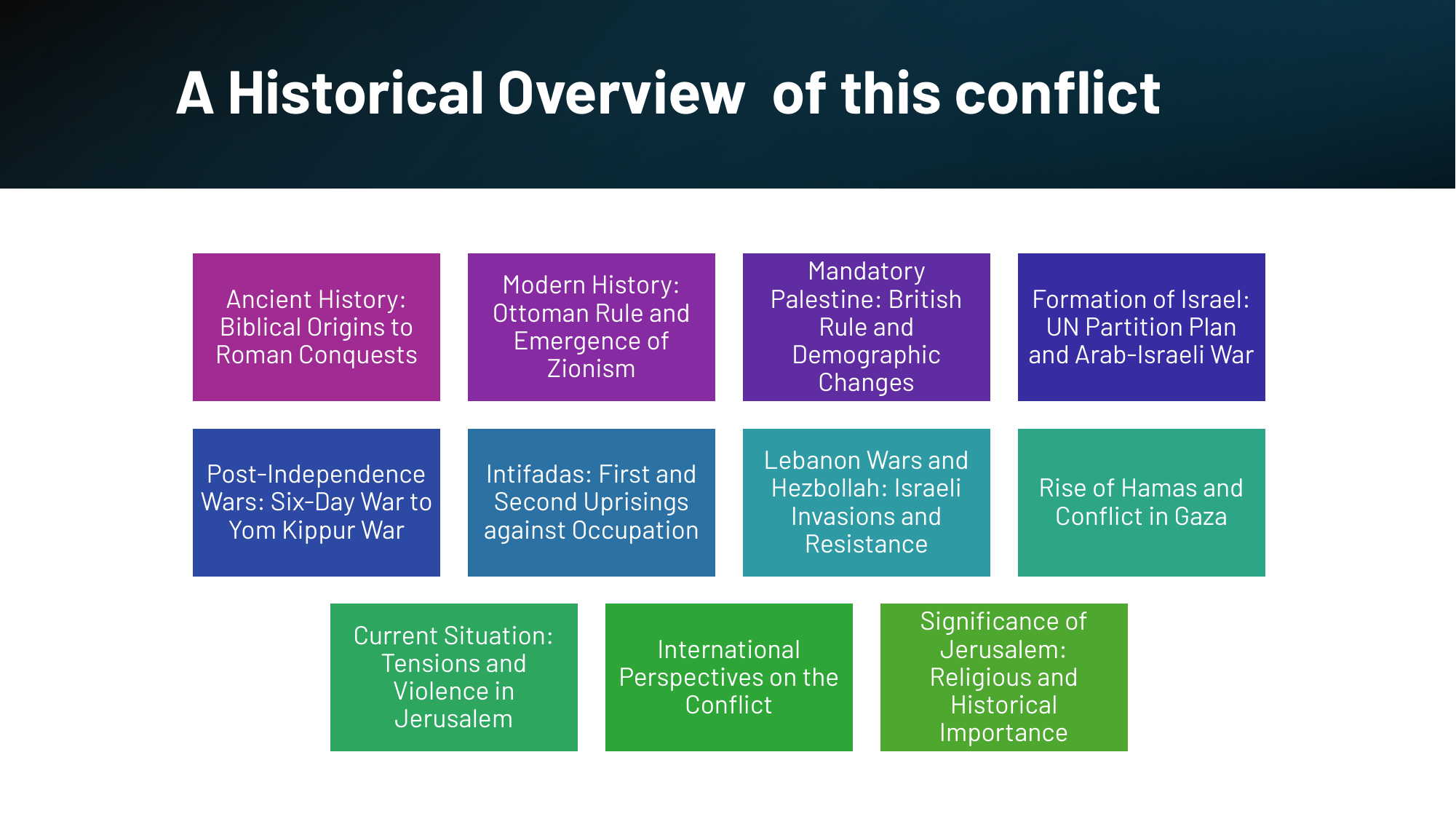

# A Historical Overview  of this conflict
Ancient History: Biblical Origins to Roman Conquests
Modern History: Ottoman Rule and Emergence of Zionism
Mandatory Palestine: British Rule and Demographic Changes
Formation of Israel: UN Partition Plan and Arab-Israeli War
Post-Independence Wars: Six-Day War to Yom Kippur War
Intifadas: First and Second Uprisings against Occupation
Lebanon Wars and Hezbollah: Israeli Invasions and Resistance
Rise of Hamas and Conflict in Gaza
Current Situation: Tensions and Violence in Jerusalem
International Perspectives on the Conflict
Significance of Jerusalem: Religious and Historical Importance